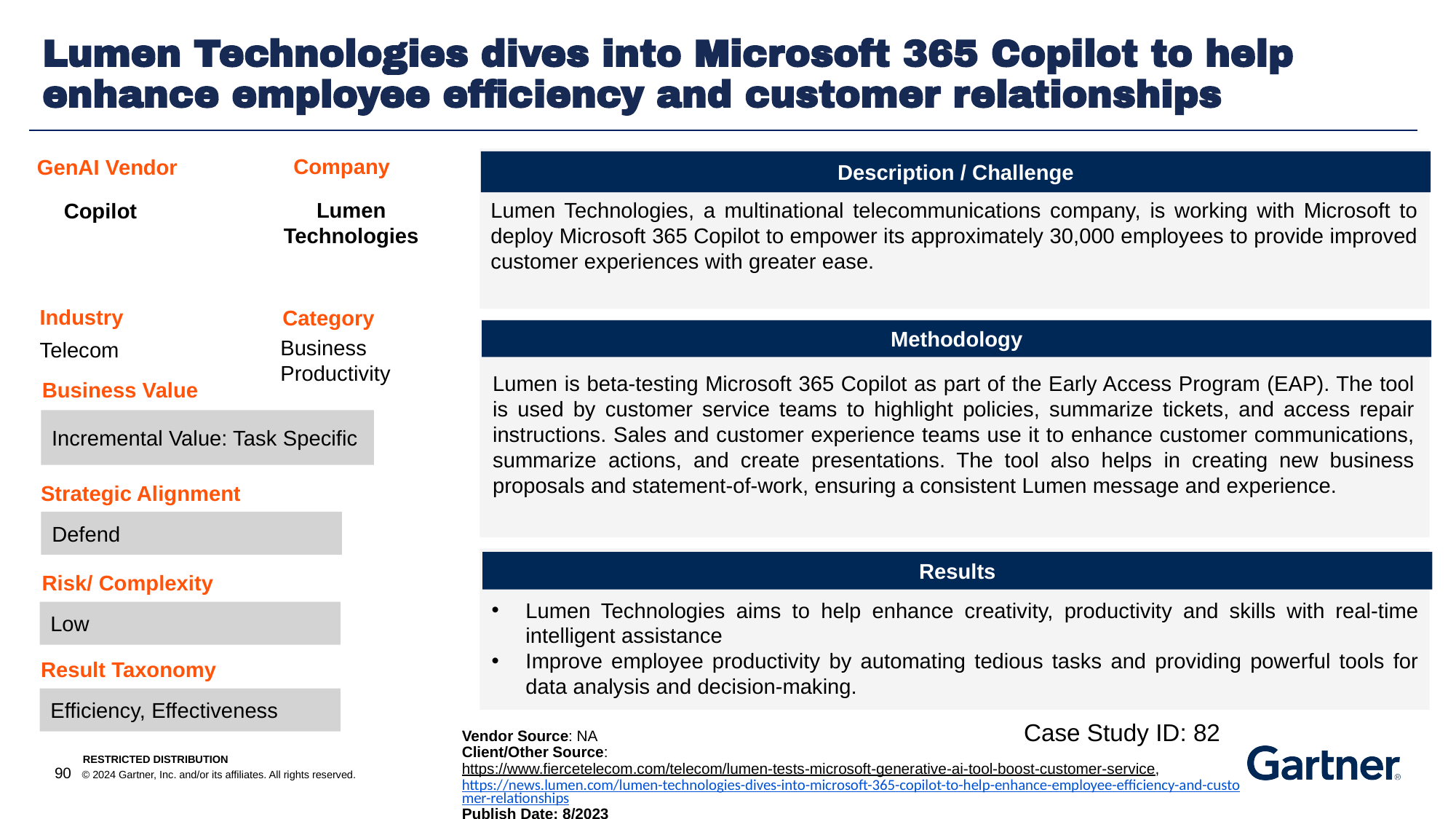

Lumen Technologies dives into Microsoft 365 Copilot to help enhance employee efficiency and customer relationships
Company
GenAI Vendor

Description / Challenge
Lumen Technologies, a multinational telecommunications company, is working with Microsoft to deploy Microsoft 365 Copilot to empower its approximately 30,000 employees to provide improved customer experiences with greater ease.
Lumen Technologies
Copilot
Industry
Category

Methodology
Business Productivity
Telecom
Lumen is beta-testing Microsoft 365 Copilot as part of the Early Access Program (EAP). The tool is used by customer service teams to highlight policies, summarize tickets, and access repair instructions. Sales and customer experience teams use it to enhance customer communications, summarize actions, and create presentations. The tool also helps in creating new business proposals and statement-of-work, ensuring a consistent Lumen message and experience.
Business Value
Incremental Value: Task Specific
Strategic Alignment
Defend

Results
Risk/ Complexity
Lumen Technologies aims to help enhance creativity, productivity and skills with real-time intelligent assistance
Improve employee productivity by automating tedious tasks and providing powerful tools for data analysis and decision-making.
Low
Result Taxonomy
Efficiency, Effectiveness
Case Study ID: 82
Vendor Source: NA
Client/Other Source: https://www.fiercetelecom.com/telecom/lumen-tests-microsoft-generative-ai-tool-boost-customer-service, https://news.lumen.com/lumen-technologies-dives-into-microsoft-365-copilot-to-help-enhance-employee-efficiency-and-customer-relationships
Publish Date: 8/2023